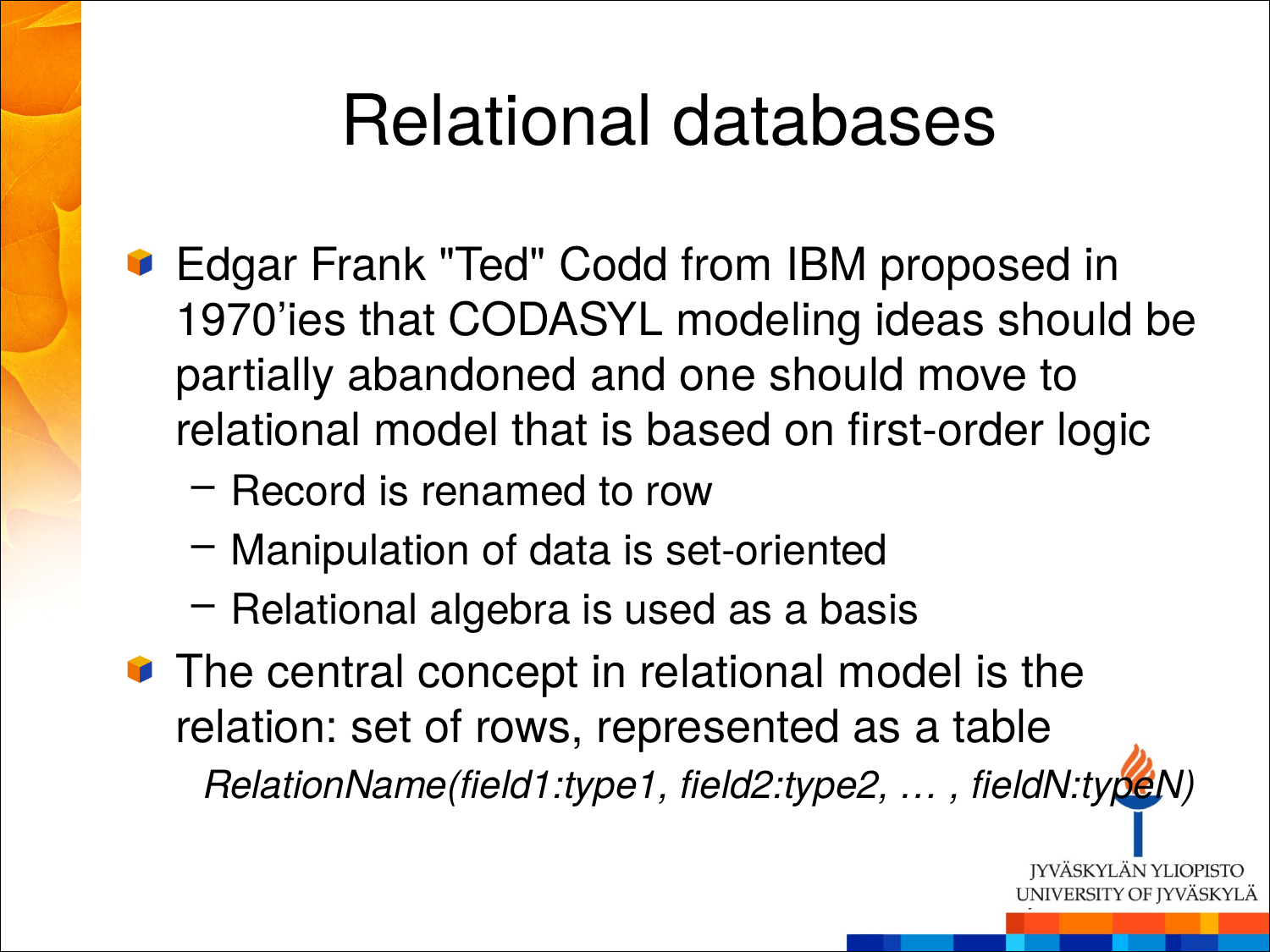

# Relational databases
Edgar Frank "Ted" Codd from IBM proposed in 1970’ies that CODASYL modeling ideas should be partially abandoned and one should move to relational model that is based on first-order logic
Record is renamed to row
Manipulation of data is set-oriented
Relational algebra is used as a basis
The central concept in relational model is the relation: set of rows, represented as a table
       RelationName(field1:type1, field2:type2, … , fieldN:typeN)